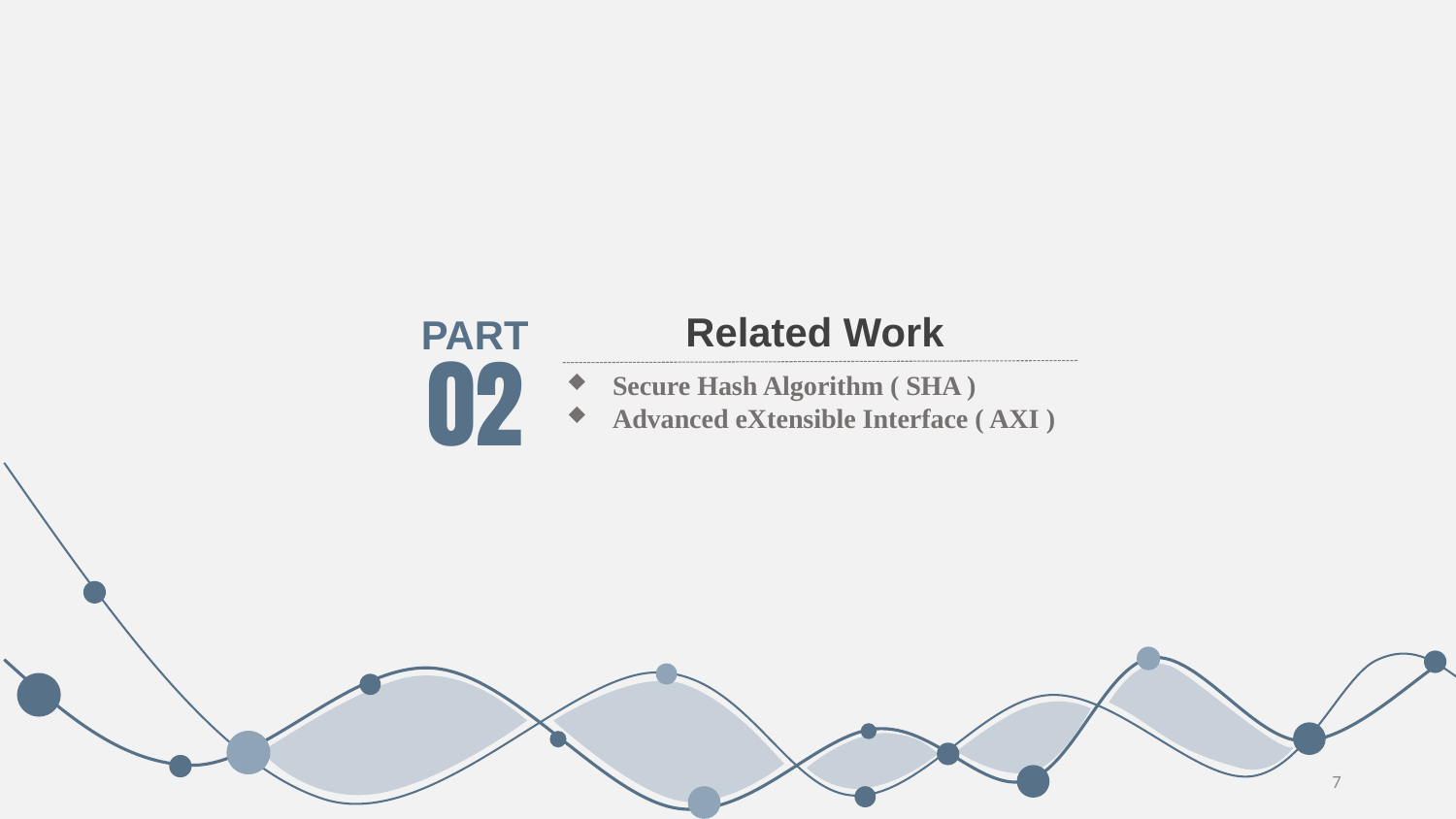

Related Work
PART
02
Secure Hash Algorithm ( SHA )
Advanced eXtensible Interface ( AXI )

7